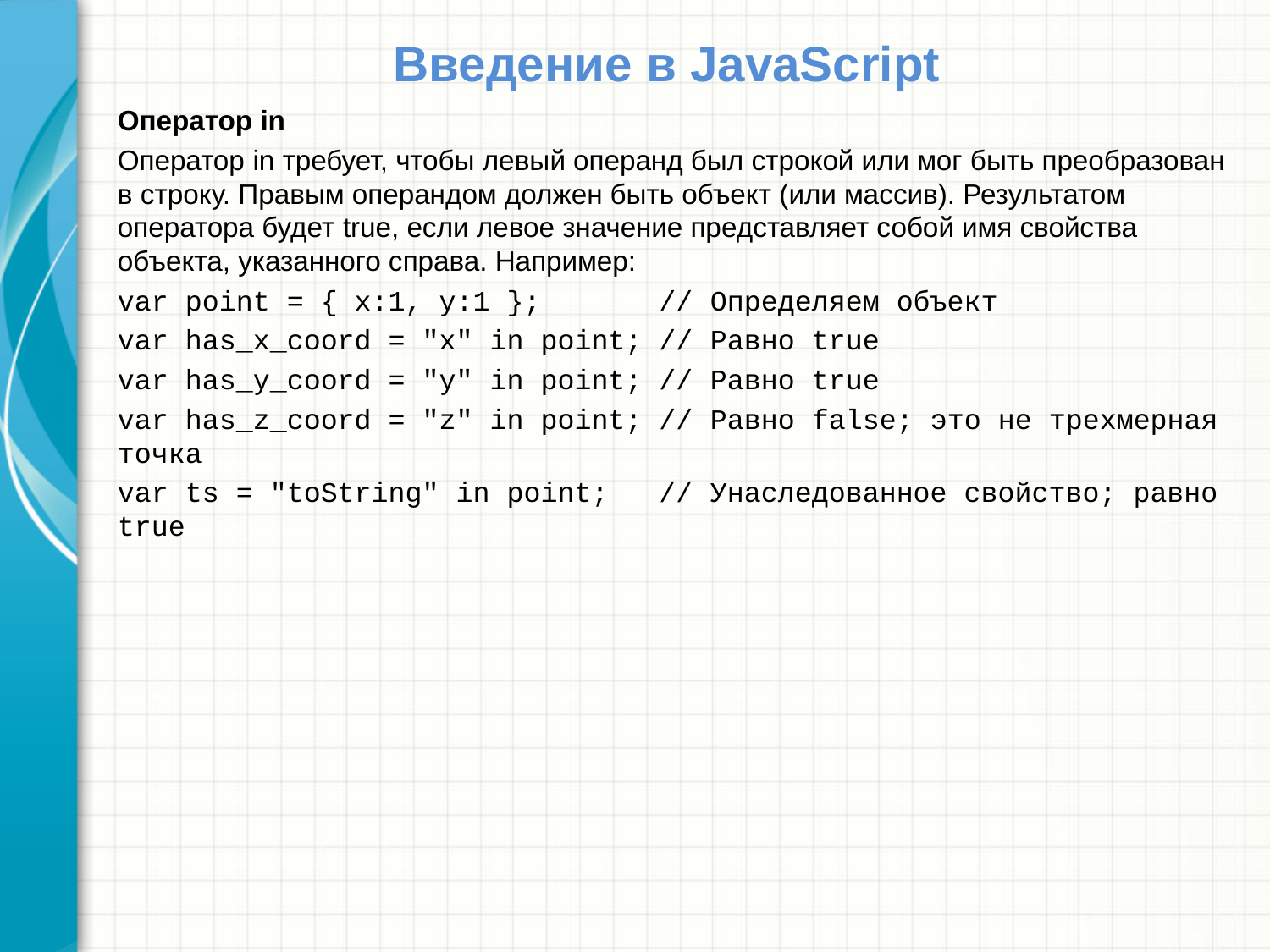

# Введение в JavaScript
Оператор in
Оператор in требует, чтобы левый операнд был строкой или мог быть преобразован в строку. Правым операндом должен быть объект (или массив). Результатом оператора будет true, если левое значение представляет собой имя свойства объекта, указанного справа. Например:
var point = { x:1, y:1 };       // Определяем объект
var has_x_coord = "x" in point; // Равно true
var has_y_coord = "y" in point; // Равно true
var has_z_coord = "z" in point; // Равно false; это не трехмерная точка
var ts = "toString" in point;   // Унаследованное свойство; равно true